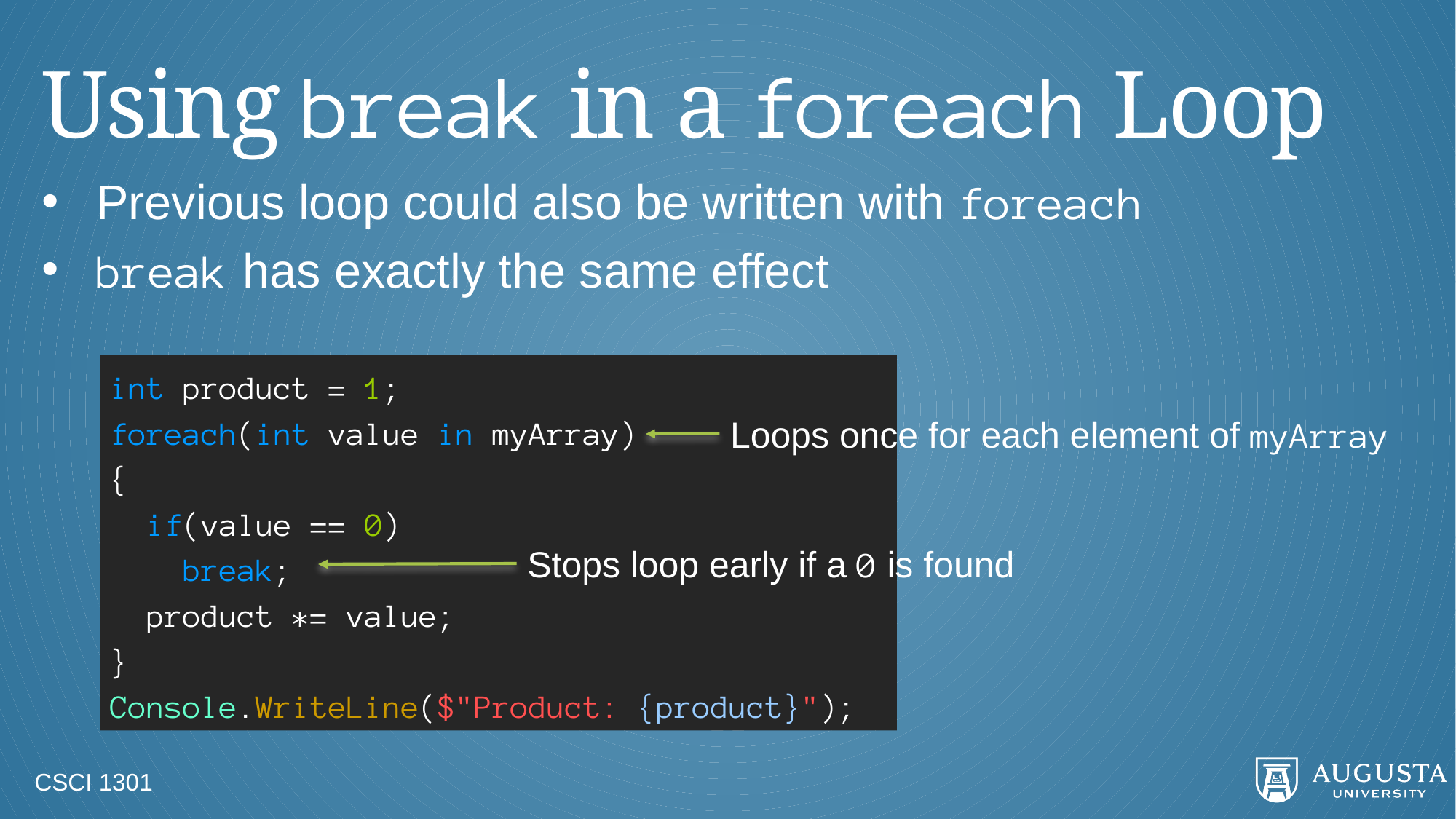

# Using break in a foreach Loop
Previous loop could also be written with foreach
break has exactly the same effect
int product = 1;
foreach(int value in myArray)
{
  if(value == 0)
    break;
  product *= value;
}
Console.WriteLine($"Product: {product}");
Loops once for each element of myArray
Stops loop early if a 0 is found
CSCI 1301